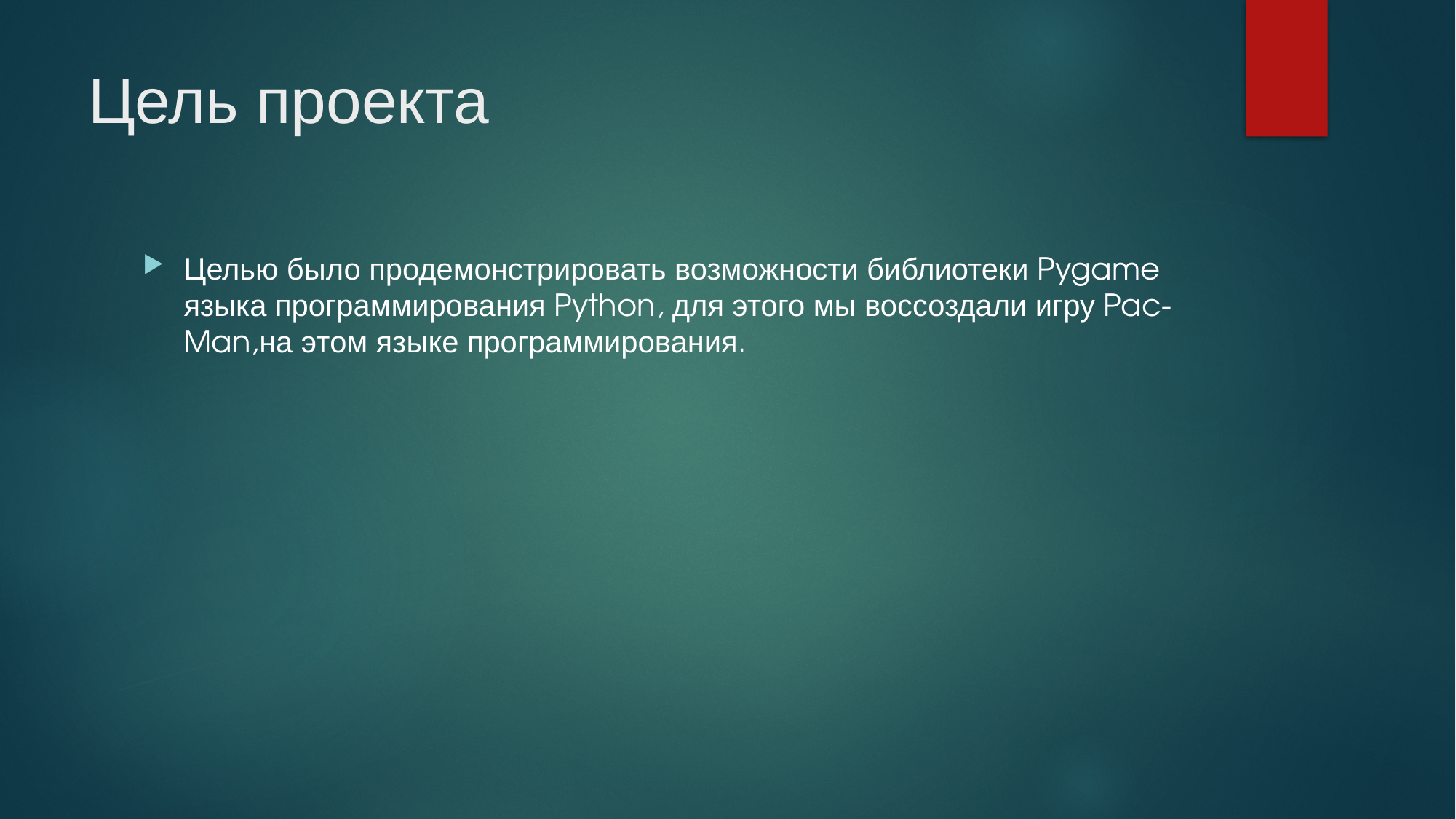

# Цель проекта
Целью было продемонстрировать возможности библиотеки Pygame языка программирования Python, для этого мы воссоздали игру Pac-Man,на этом языке программирования.